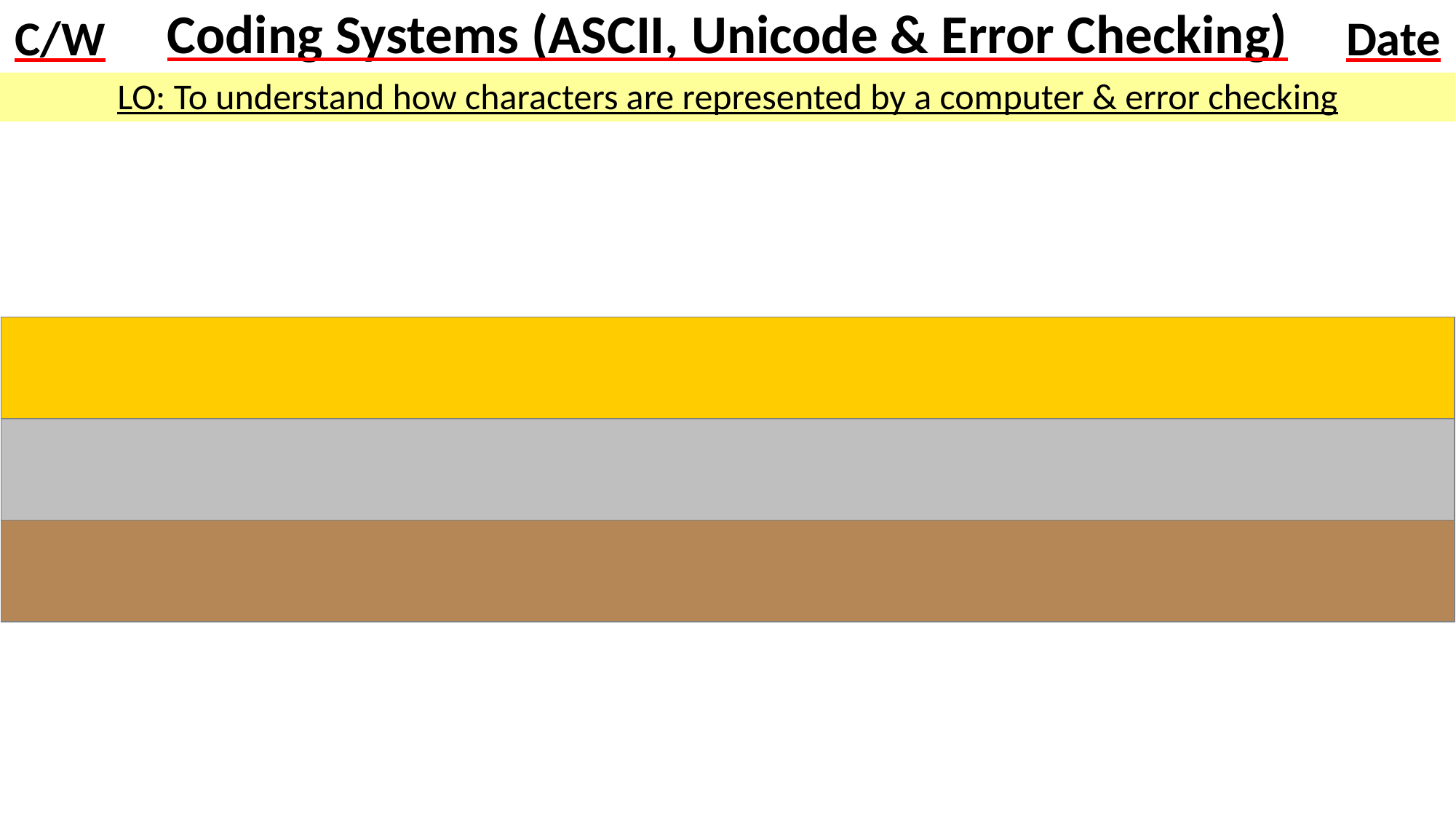

# Coding Systems (ASCII, Unicode & Error Checking)
LO: To understand how characters are represented by a computer & error checking